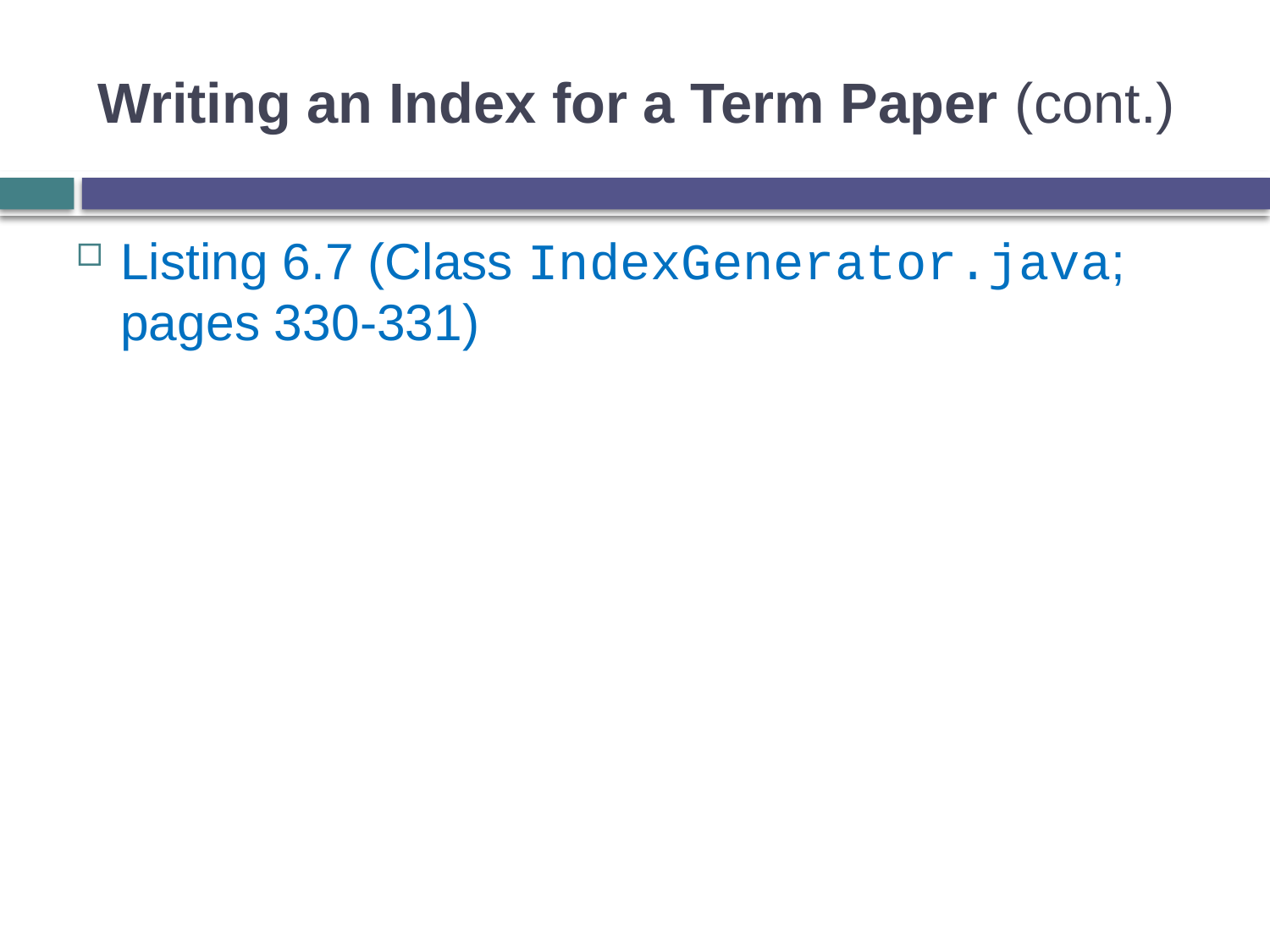

# Writing an Index for a Term Paper (cont.)

Listing 6.7 (Class IndexGenerator.java; pages 330-331)